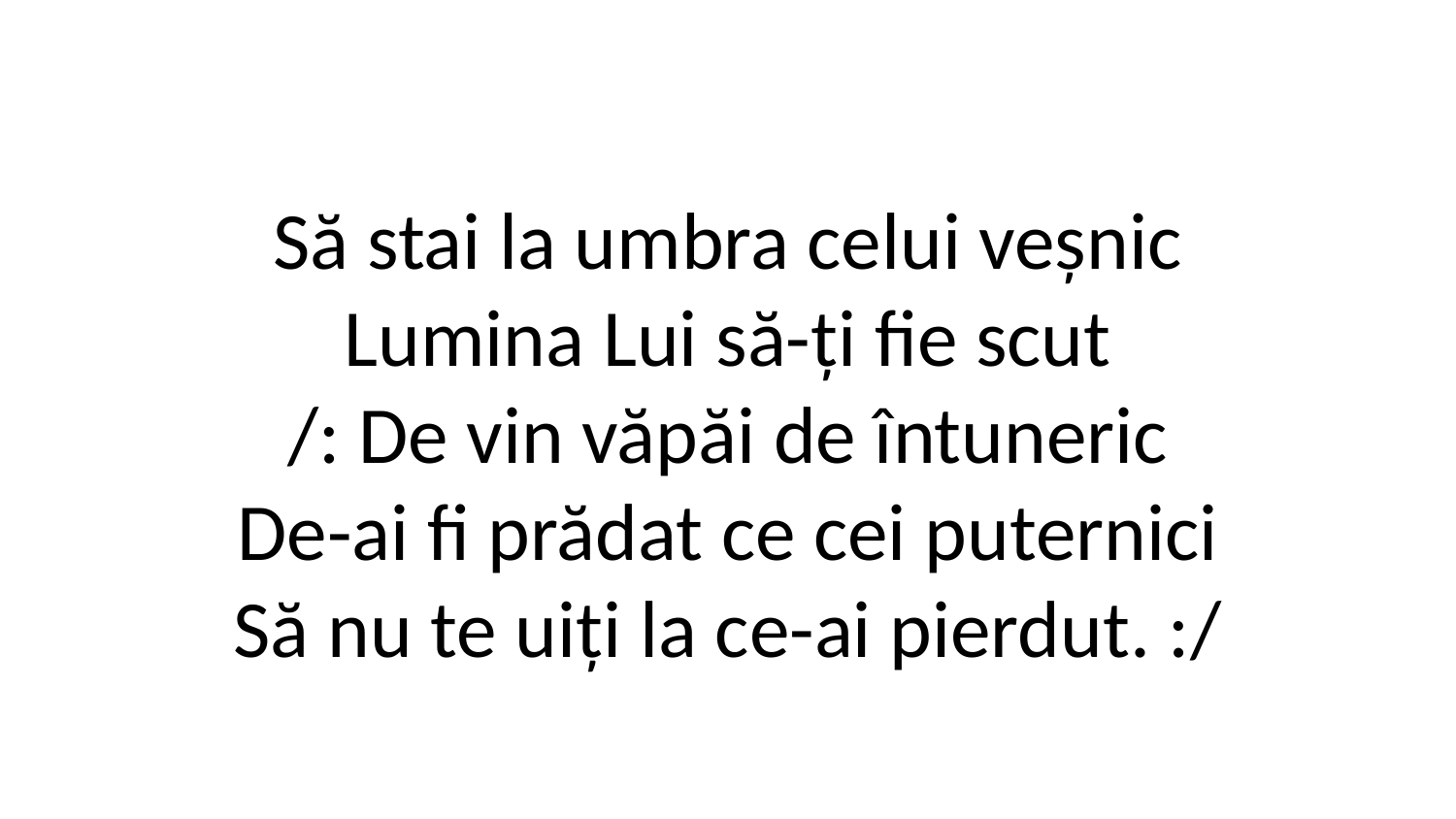

Să stai la umbra celui veșnic
Lumina Lui să-ți fie scut
/: De vin văpăi de întuneric
De-ai fi prădat ce cei puternici
Să nu te uiți la ce-ai pierdut. :/